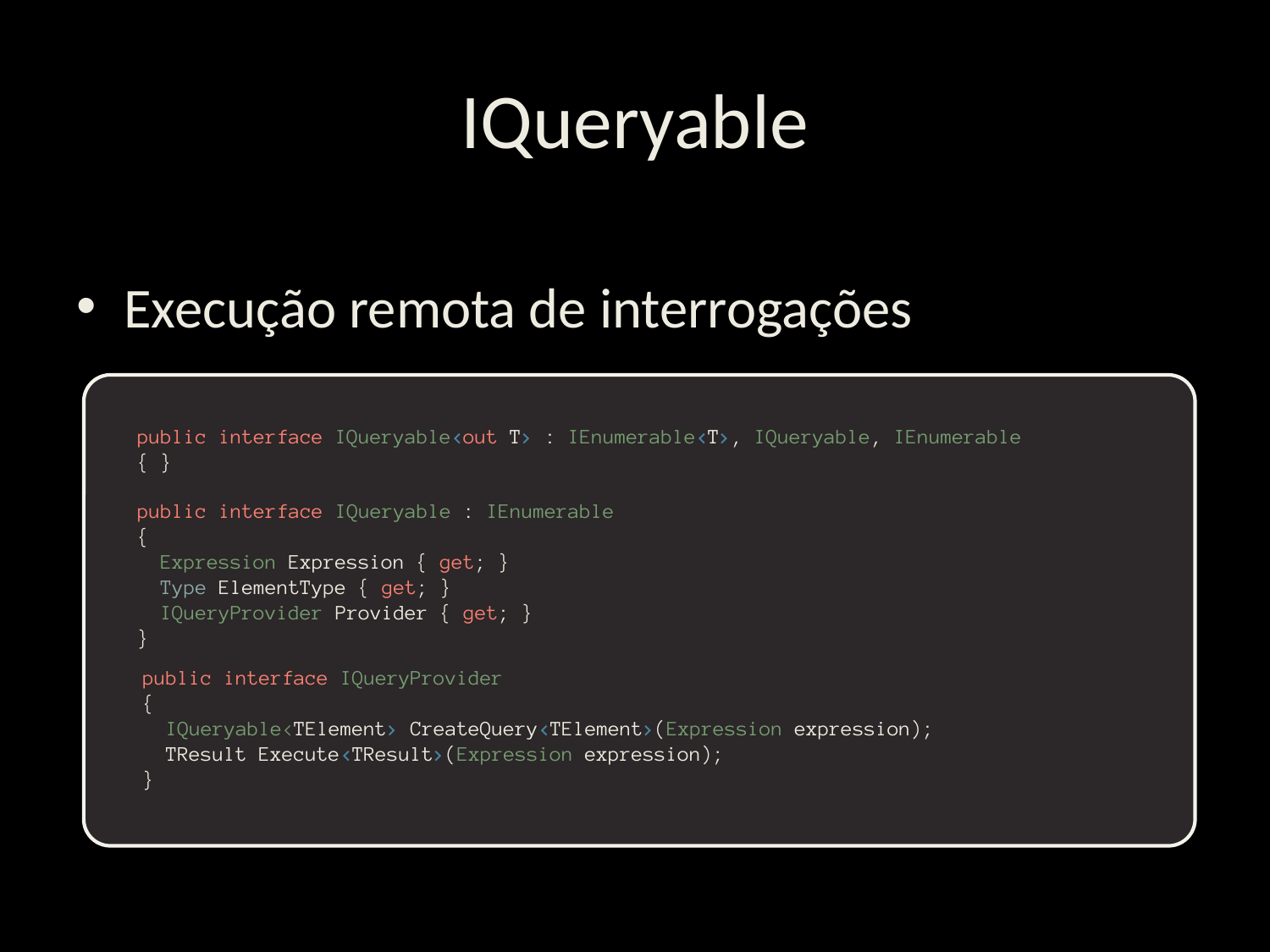

# IQueryable

Execução remota de interrogações

public interface IQueryable<out T> : IEnumerable<T>, IQueryable, IEnumerable
{ }
public interface IQueryable : IEnumerable
{
  Expression Expression { get; }
  Type ElementType { get; }
  IQueryProvider Provider { get; }
}
public interface IQueryProvider
{
  IQueryable<TElement> CreateQuery<TElement>(Expression expression);
  TResult Execute<TResult>(Expression expression);
}